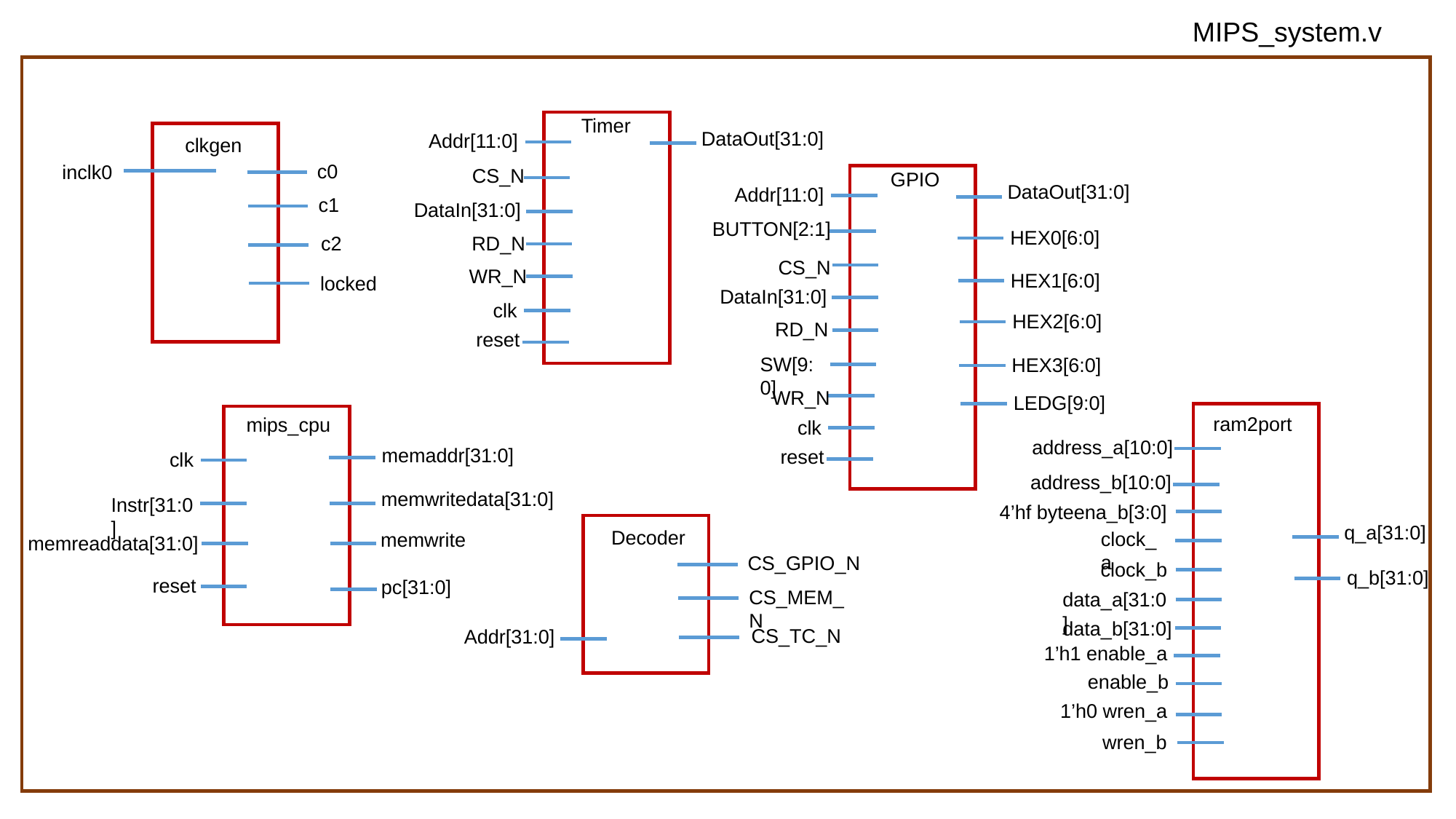

MIPS_system.v

Timer

DataOut[31:0]
Addr[11:0]

clkgen
c0
inclk0
CS_N
GPIO

DataOut[31:0]
Addr[11:0]
c1
DataIn[31:0]
BUTTON[2:1]
HEX0[6:0]
RD_N
c2
CS_N
WR_N
HEX1[6:0]
locked

DataIn[31:0]
clk
HEX2[6:0]
RD_N
reset
SW[9:0]
HEX3[6:0]
WR_N
LEDG[9:0]

ram2port

mips_cpu
clk
address_a[10:0]
memaddr[31:0]
reset
clk
address_b[10:0]
memwritedata[31:0]
Instr[31:0]
4’hf byteena_b[3:0]
q_a[31:0]

Decoder
clock_a
memwrite
memreaddata[31:0]
CS_GPIO_N
clock_b
q_b[31:0]
reset
pc[31:0]
CS_MEM_N
data_a[31:0]
data_b[31:0]
CS_TC_N
Addr[31:0]
1’h1 enable_a
enable_b
1’h0 wren_a
wren_b